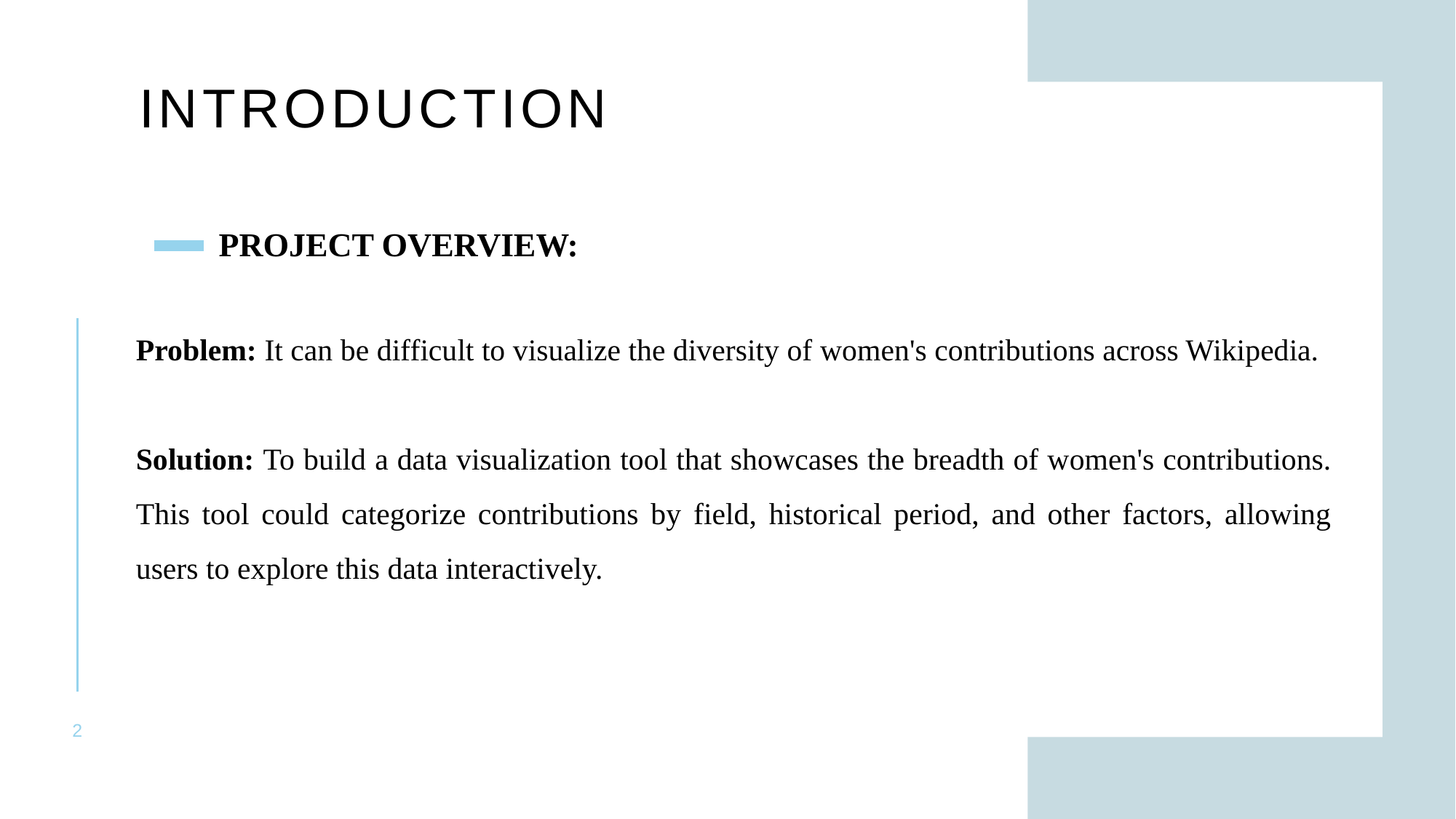

# INTRODUCTION
PROJECT OVERVIEW:

Problem: It can be difficult to visualize the diversity of women's contributions across Wikipedia.

Solution: To build a data visualization tool that showcases the breadth of women's contributions. This tool could categorize contributions by field, historical period, and other factors, allowing users to explore this data interactively.
2